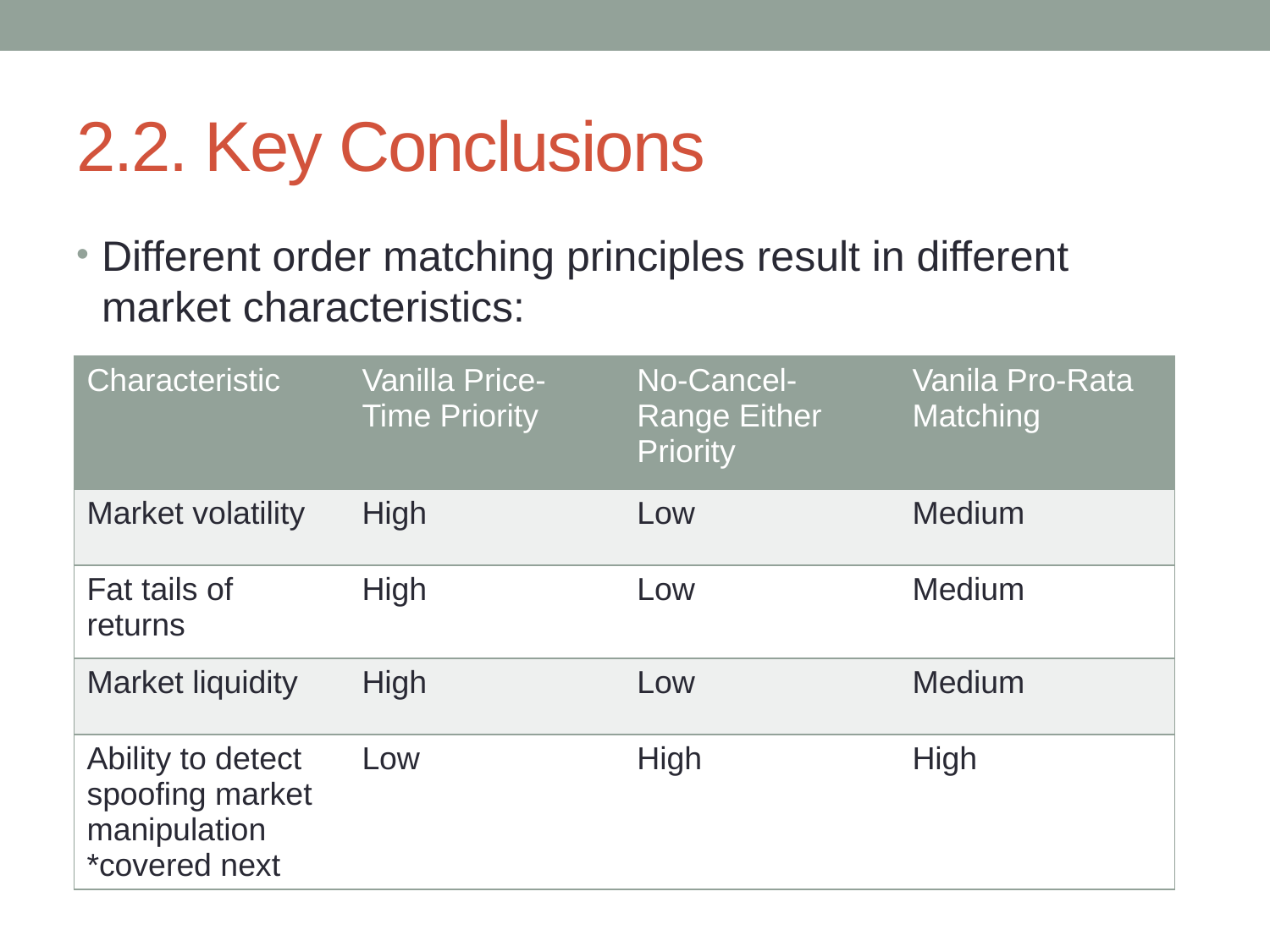

# 2.2. Key Conclusions
Different order matching principles result in different market characteristics:
| Characteristic | Vanilla Price-Time Priority | No-Cancel-Range Either Priority | Vanila Pro-Rata Matching |
| --- | --- | --- | --- |
| Market volatility | High | Low | Medium |
| Fat tails of returns | High | Low | Medium |
| Market liquidity | High | Low | Medium |
| Ability to detect spoofing market manipulation \*covered next | Low | High | High |